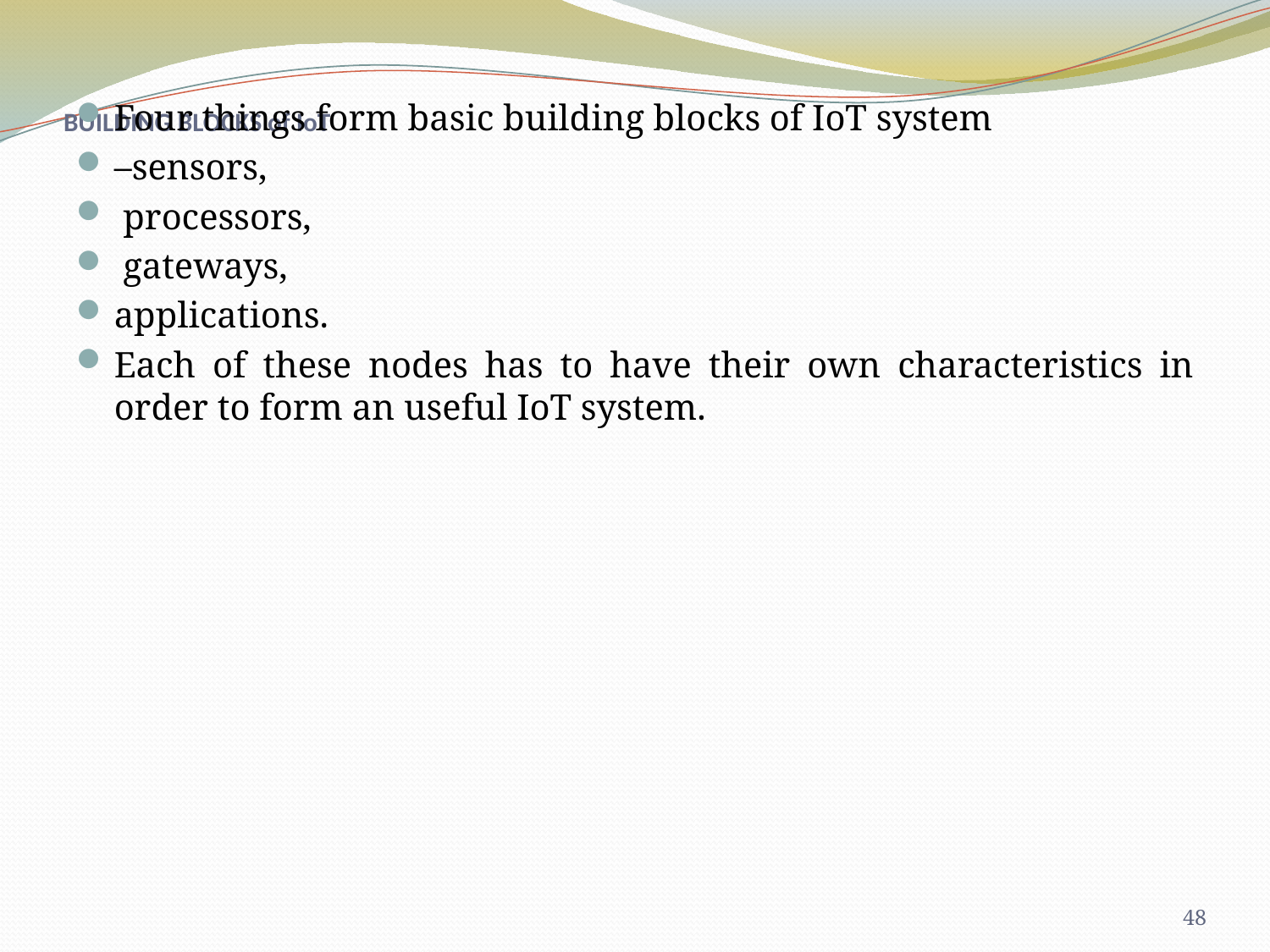

Four things form basic building blocks of IoT system
–sensors,
 processors,
 gateways,
applications.
Each of these nodes has to have their own characteristics in order to form an useful IoT system.

# BUILDING BLOCKS of IoT
48